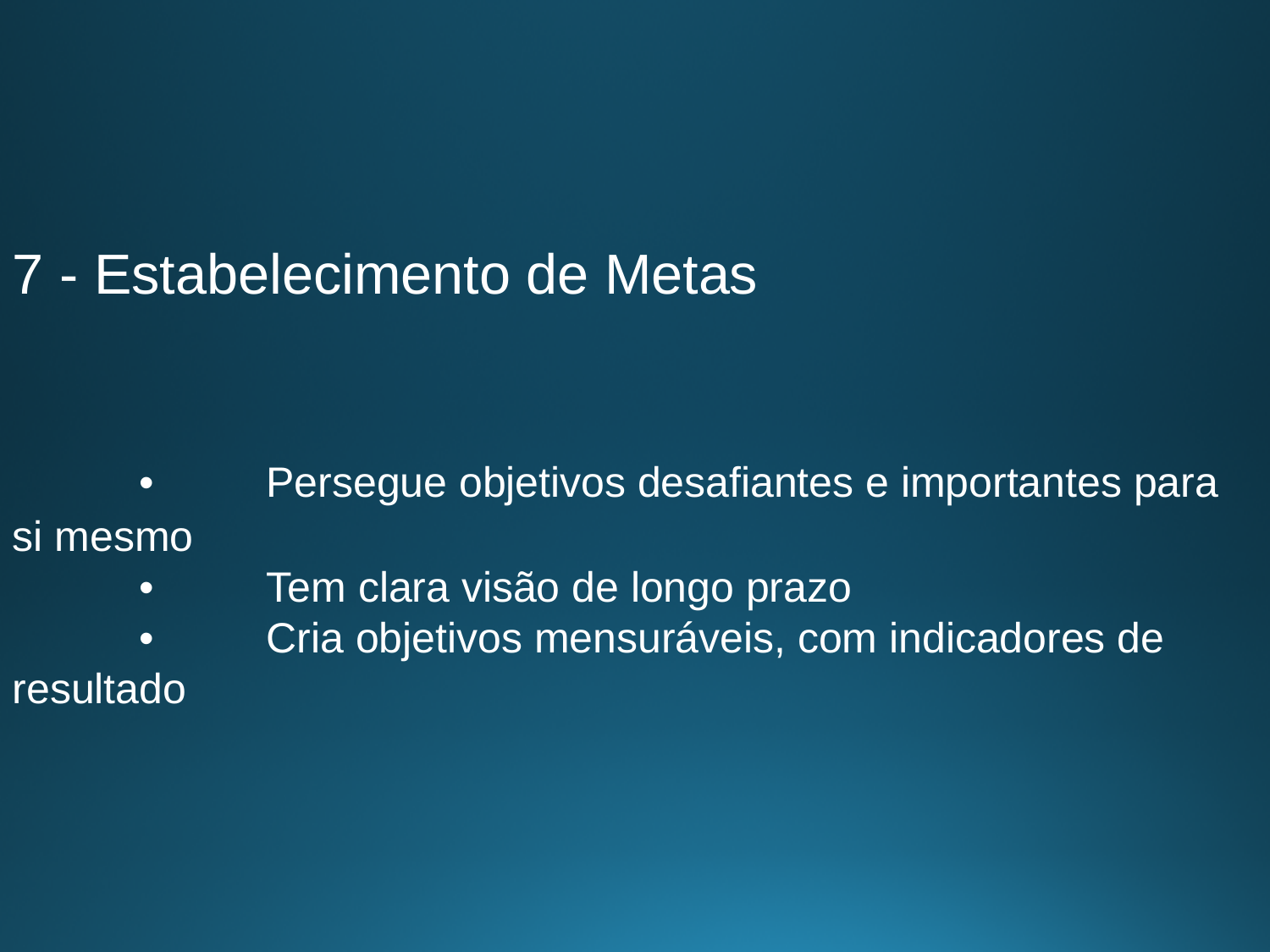

7 - Estabelecimento de Metas

	•	Persegue objetivos desafiantes e importantes para si mesmo
	•	Tem clara visão de longo prazo
	•	Cria objetivos mensuráveis, com indicadores de resultado